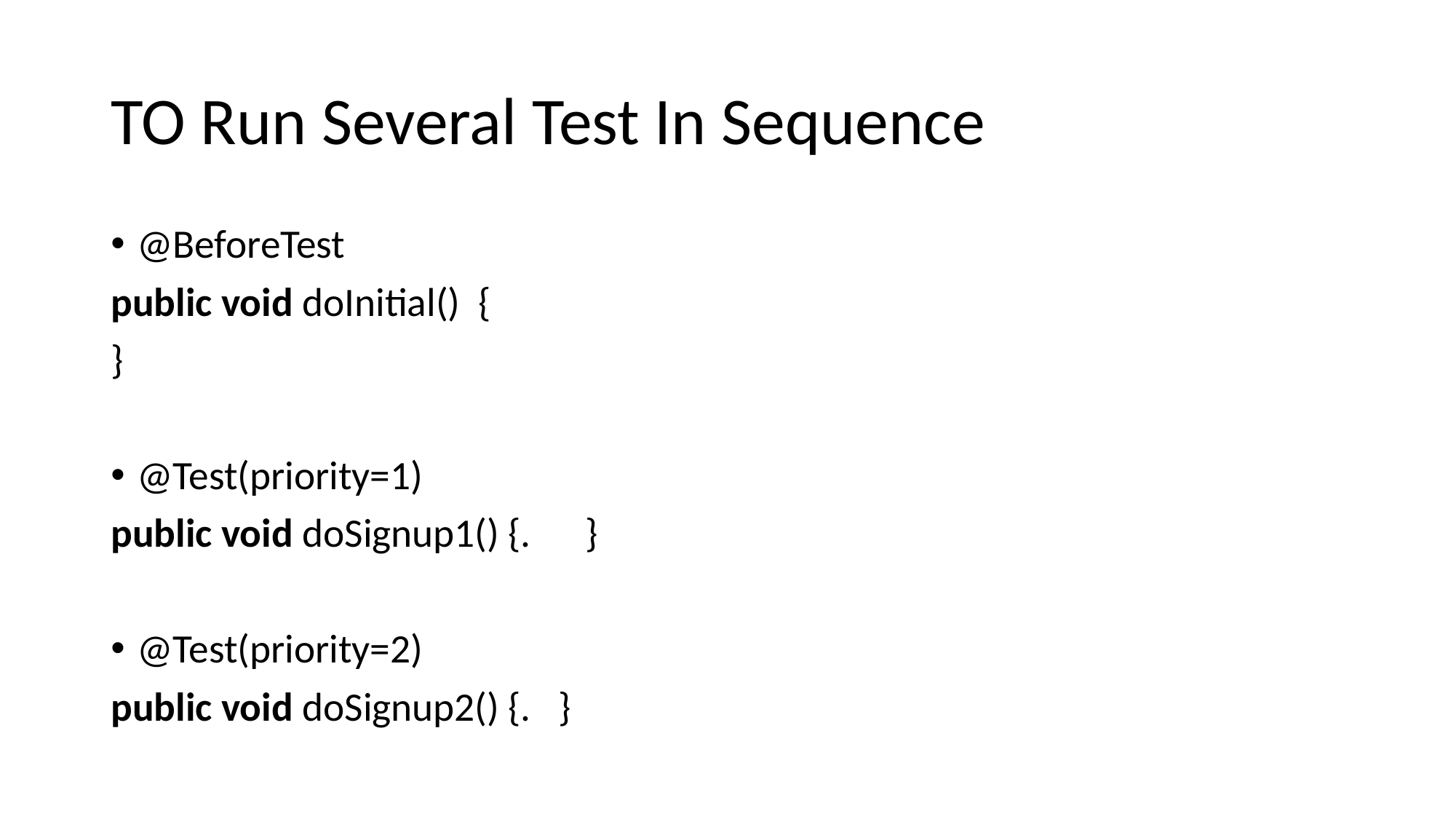

# TO Run Several Test In Sequence
@BeforeTest
public void doInitial()  {
}

@Test(priority=1)
public void doSignup1() {.      }

@Test(priority=2)
public void doSignup2() {.   }